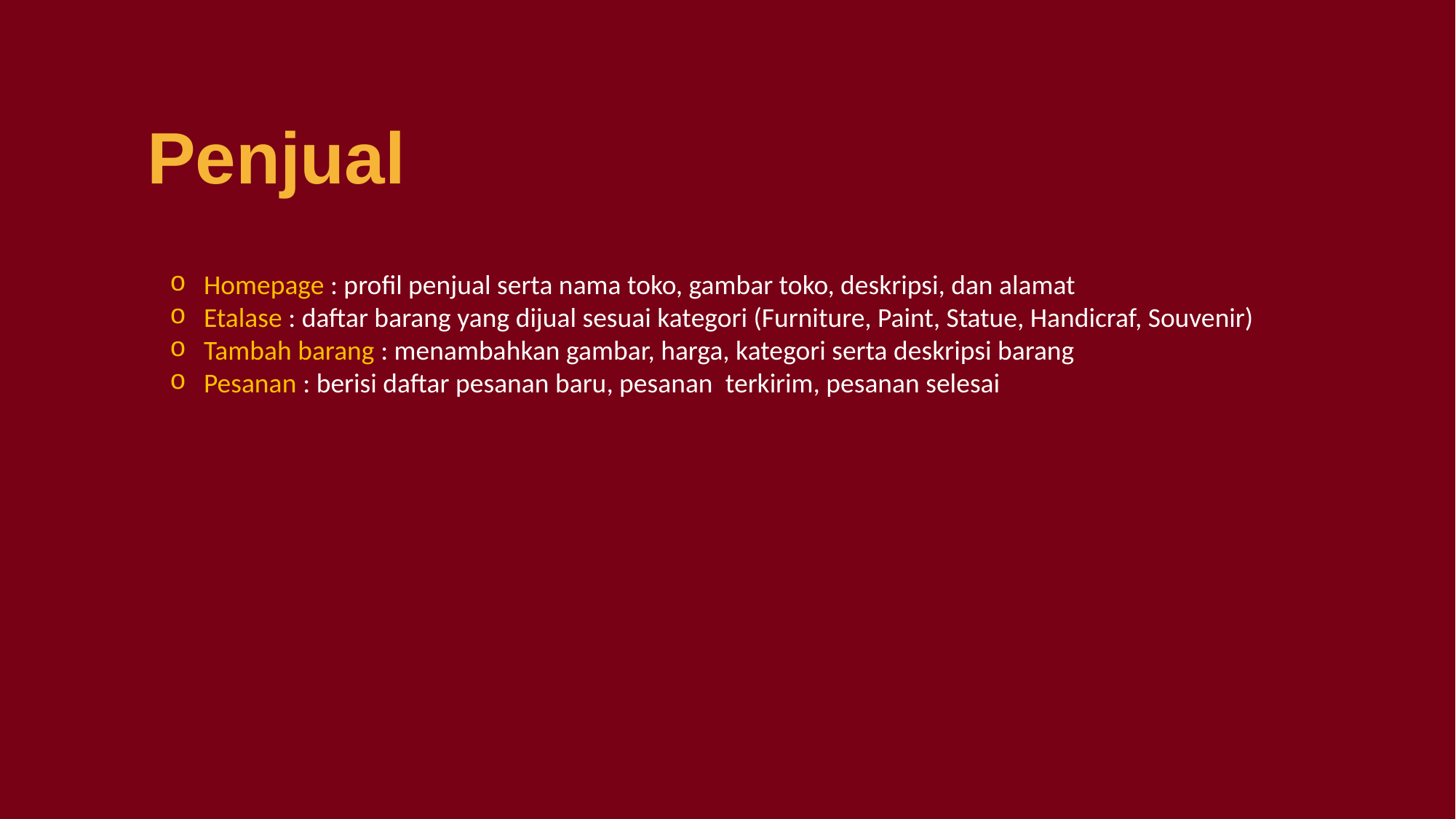

Penjual
Homepage : profil penjual serta nama toko, gambar toko, deskripsi, dan alamat
Etalase : daftar barang yang dijual sesuai kategori (Furniture, Paint, Statue, Handicraf, Souvenir)
Tambah barang : menambahkan gambar, harga, kategori serta deskripsi barang
Pesanan : berisi daftar pesanan baru, pesanan  terkirim, pesanan selesai